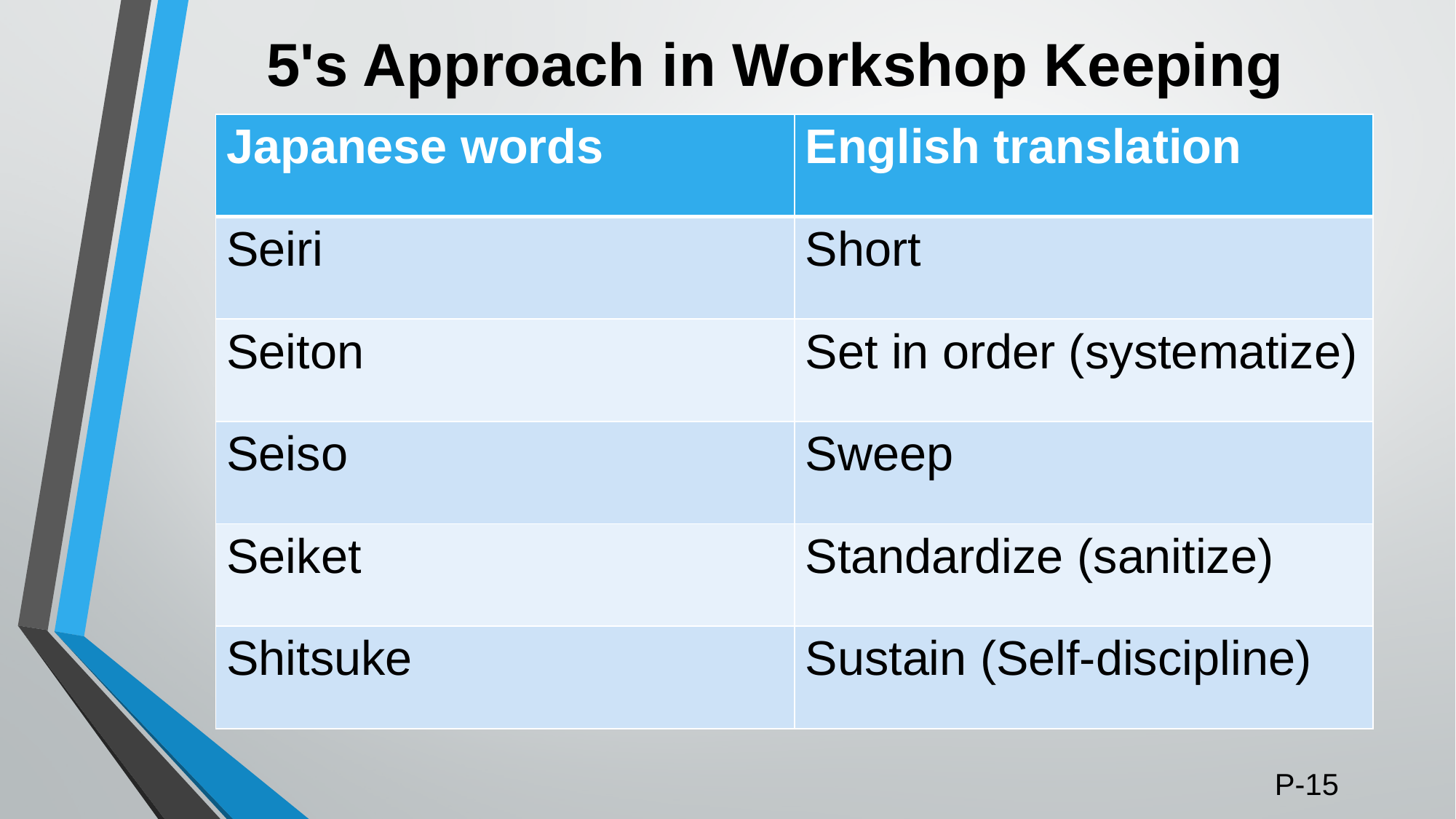

# 5's Approach in Workshop Keeping
| Japanese words | English translation |
| --- | --- |
| Seiri | Short |
| Seiton | Set in order (systematize) |
| Seiso | Sweep |
| Seiket | Standardize (sanitize) |
| Shitsuke | Sustain (Self-discipline) |
P-15